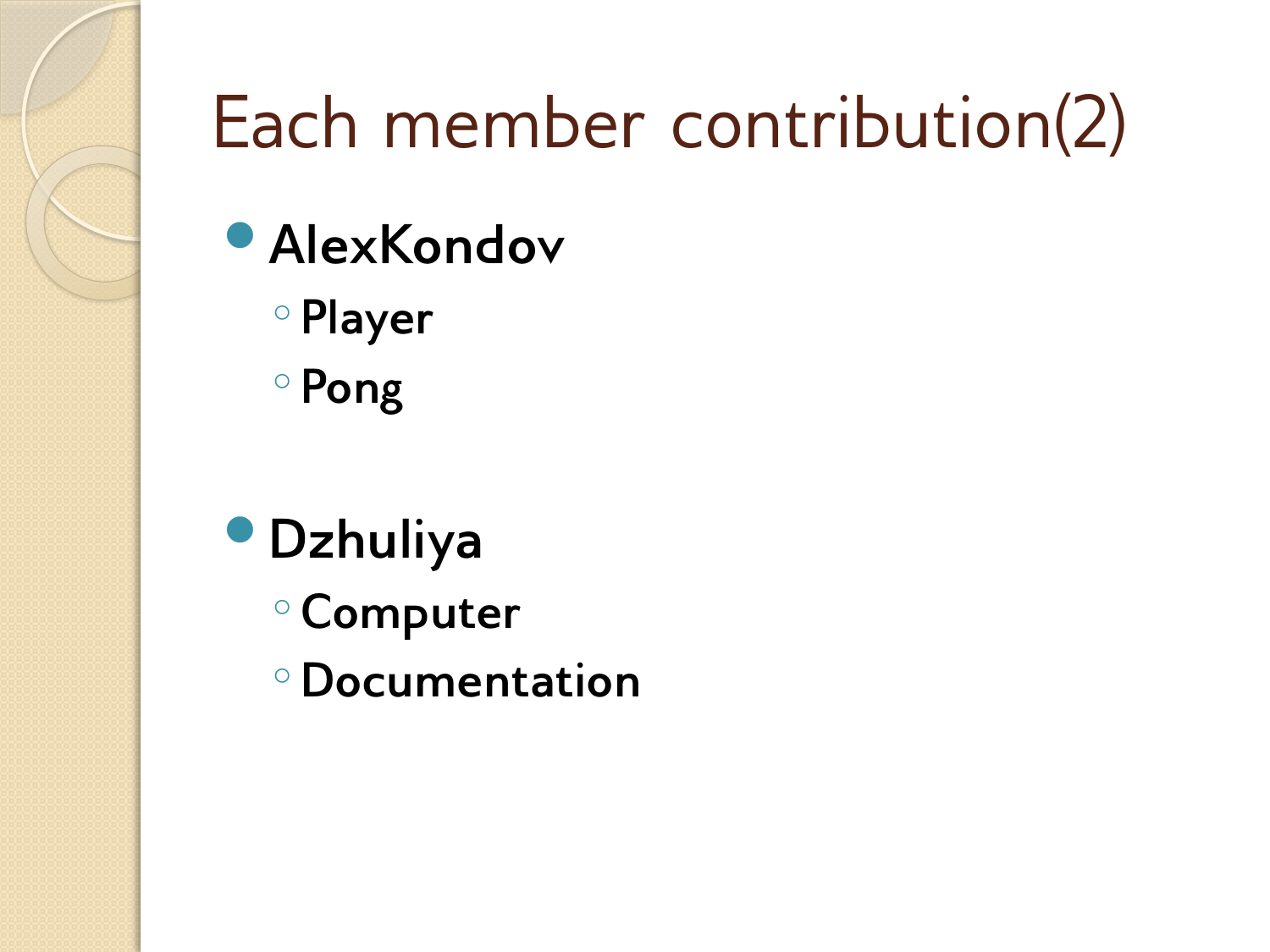

# Each member contribution(2)
AlexKondov
Player
Pong

Dzhuliya
Computer
Documentation